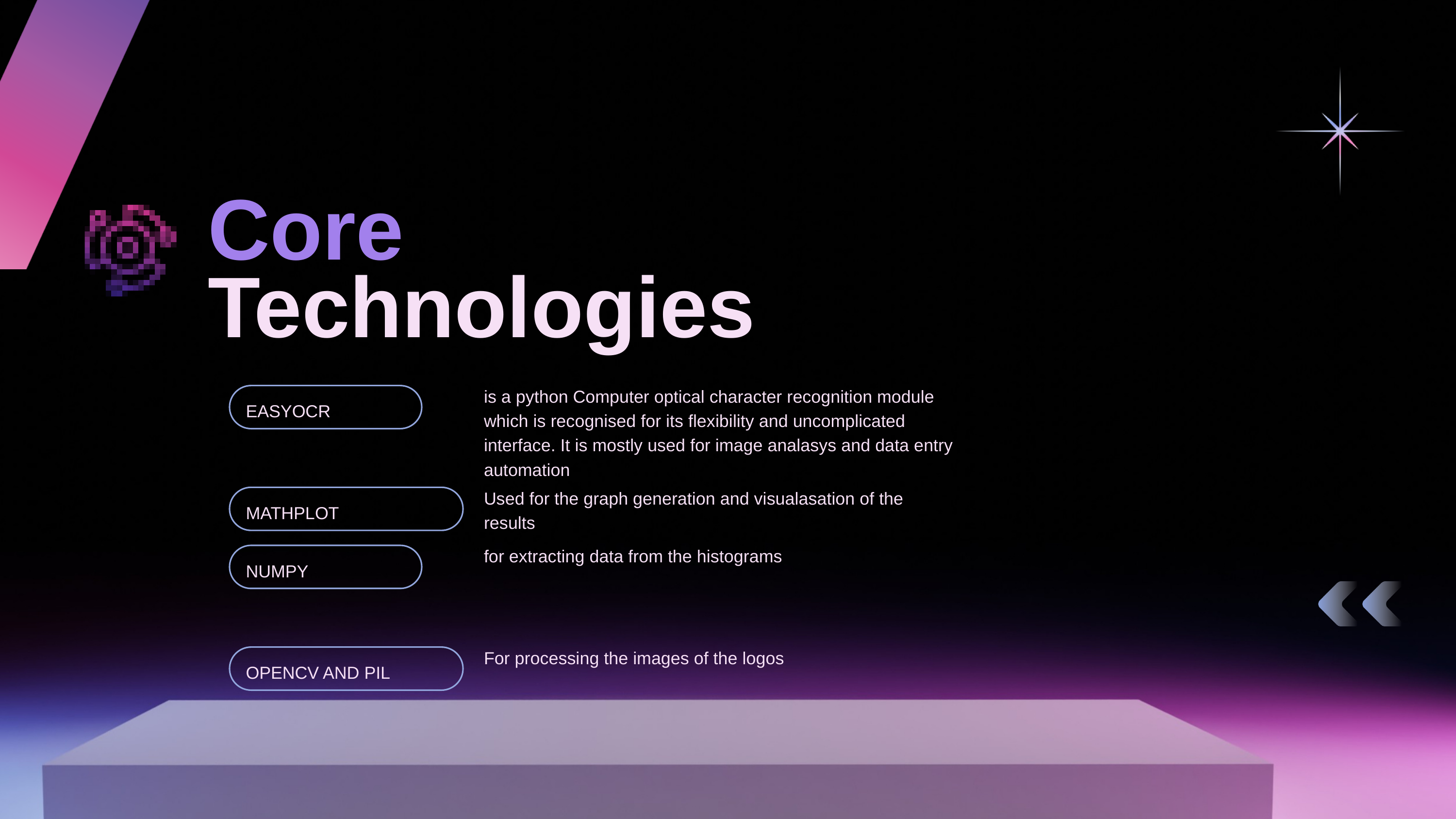

Core

Technologies
is a python Computer optical character recognition module which is recognised for its flexibility and uncomplicated interface. It is mostly used for image analasys and data entry automation

EASYOCR
Used for the graph generation and visualasation of the results

MATHPLOT
for extracting data from the histograms

NUMPY

For processing the images of the logos

OPENCV AND PIL